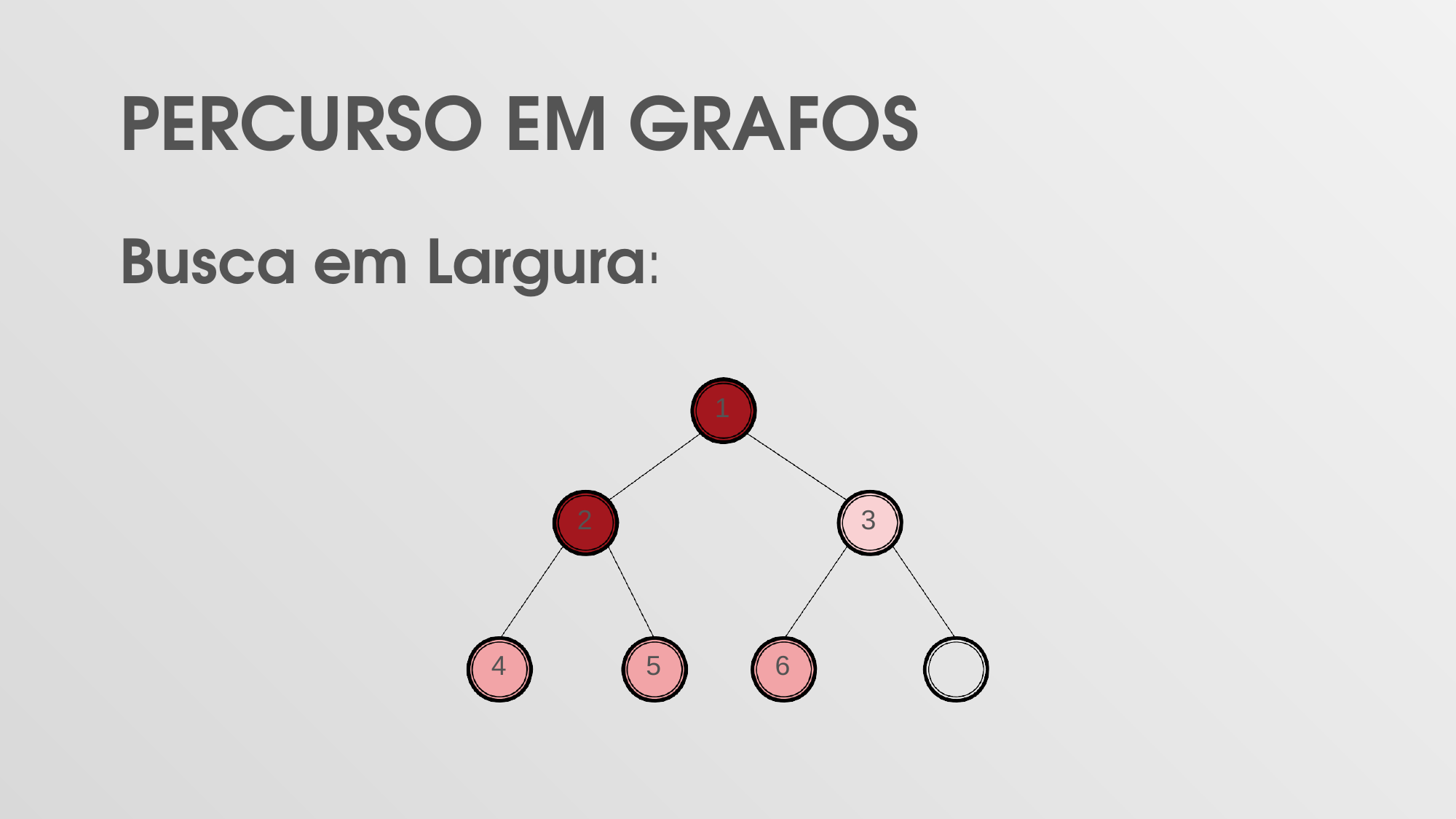

PERCURSO EM GRAFOS

Busca em Largura:

1
2
3
4
5
6